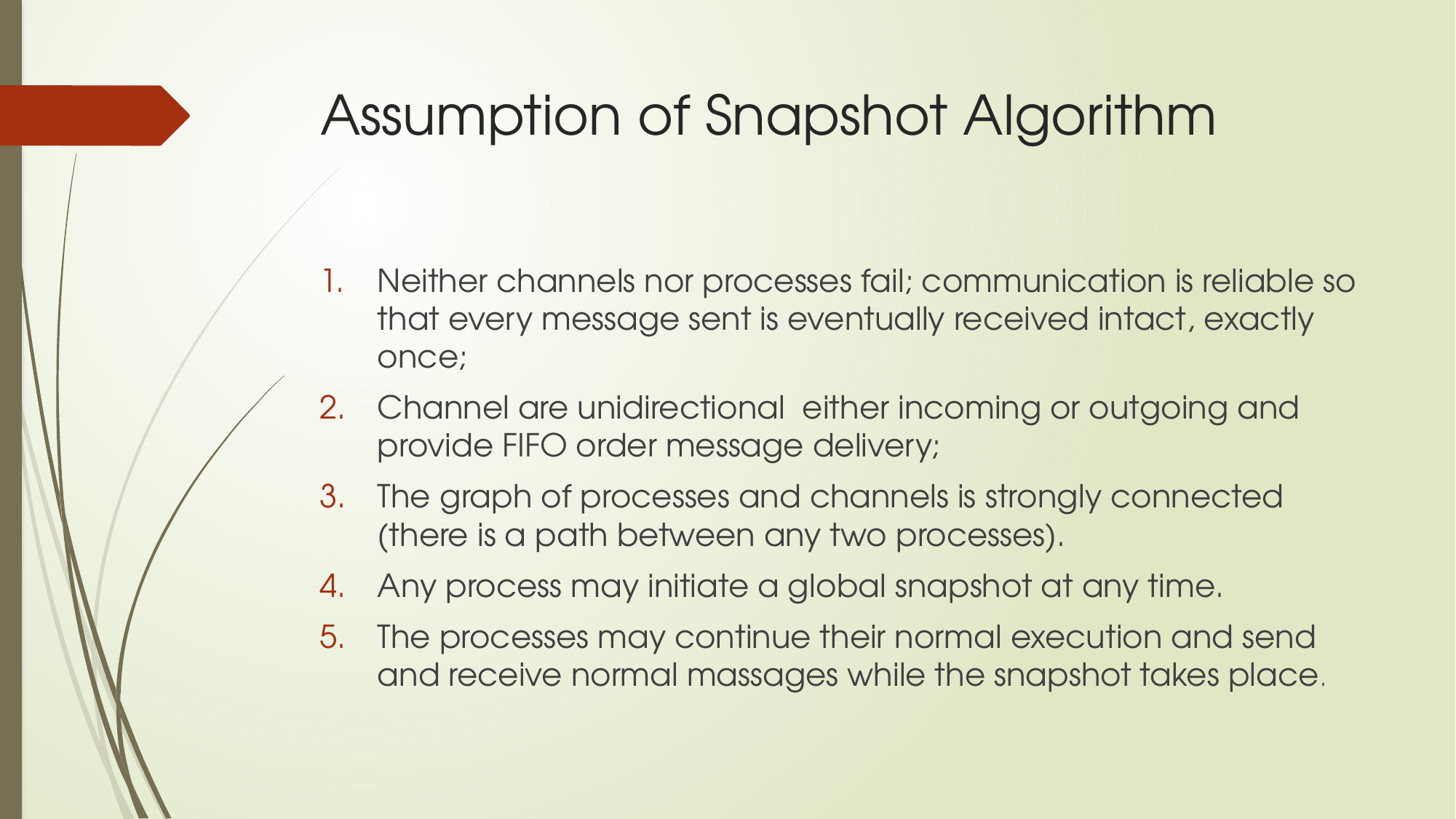

# Assumption of Snapshot Algorithm
Neither channels nor processes fail; communication is reliable so that every message sent is eventually received intact, exactly once;
Channel are unidirectional  either incoming or outgoing and provide FIFO order message delivery;
The graph of processes and channels is strongly connected (there is a path between any two processes).
Any process may initiate a global snapshot at any time.
The processes may continue their normal execution and send and receive normal massages while the snapshot takes place.